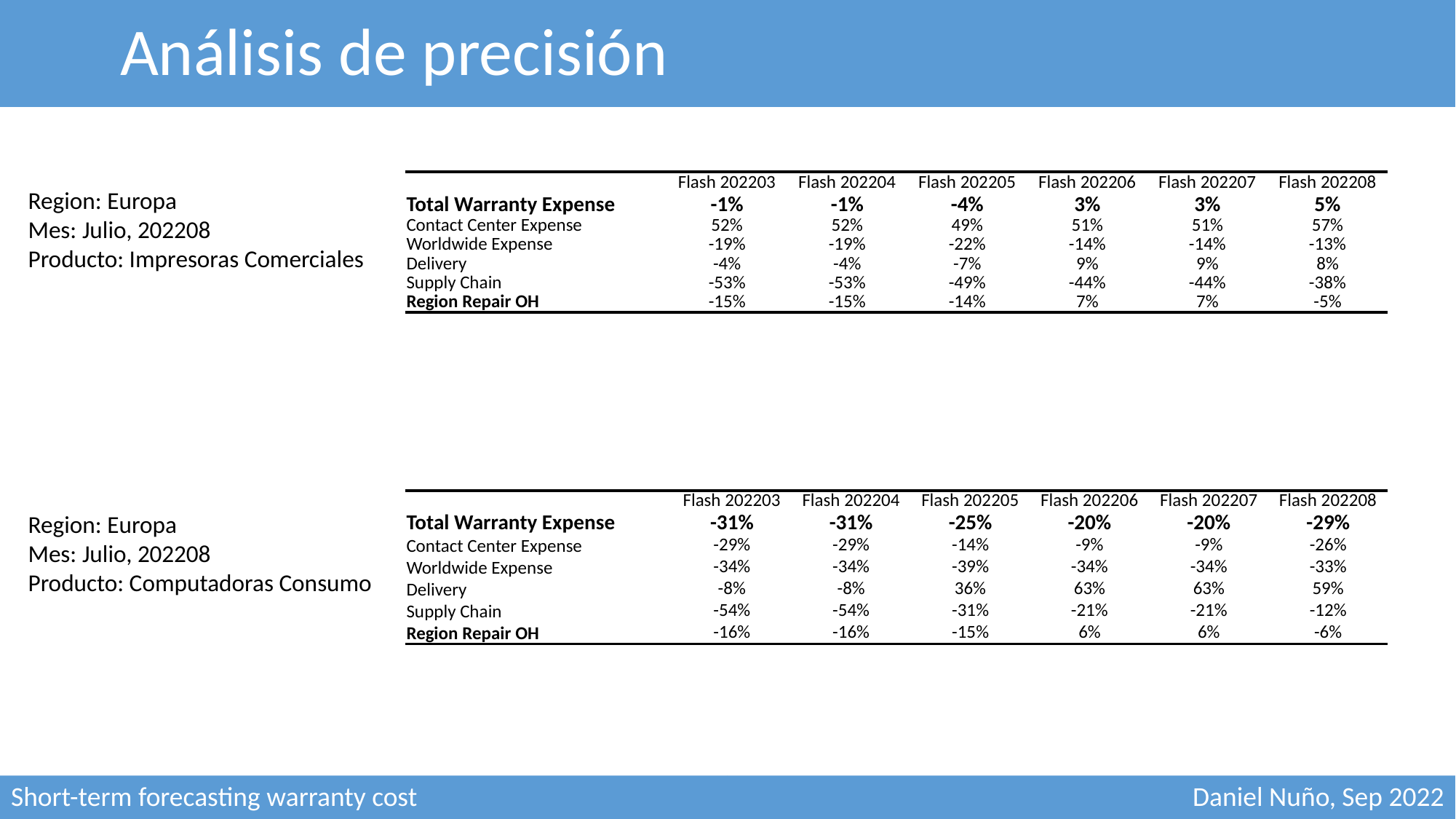

# Análisis de precisión
|  | Flash 202203 | Flash 202204 | Flash 202205 | Flash 202206 | Flash 202207 | Flash 202208 |
| --- | --- | --- | --- | --- | --- | --- |
| Total Warranty Expense | -1% | -1% | -4% | 3% | 3% | 5% |
| Contact Center Expense | 52% | 52% | 49% | 51% | 51% | 57% |
| Worldwide Expense | -19% | -19% | -22% | -14% | -14% | -13% |
| Delivery | -4% | -4% | -7% | 9% | 9% | 8% |
| Supply Chain | -53% | -53% | -49% | -44% | -44% | -38% |
| Region Repair OH | -15% | -15% | -14% | 7% | 7% | -5% |
Region: Europa
Mes: Julio, 202208
Producto: Impresoras Comerciales
|  | Flash 202203 | Flash 202204 | Flash 202205 | Flash 202206 | Flash 202207 | Flash 202208 |
| --- | --- | --- | --- | --- | --- | --- |
| Total Warranty Expense | -31% | -31% | -25% | -20% | -20% | -29% |
| Contact Center Expense | -29% | -29% | -14% | -9% | -9% | -26% |
| Worldwide Expense | -34% | -34% | -39% | -34% | -34% | -33% |
| Delivery | -8% | -8% | 36% | 63% | 63% | 59% |
| Supply Chain | -54% | -54% | -31% | -21% | -21% | -12% |
| Region Repair OH | -16% | -16% | -15% | 6% | 6% | -6% |
Region: Europa
Mes: Julio, 202208
Producto: Computadoras Consumo
Short-term forecasting warranty cost
Daniel Nuño, Sep 2022